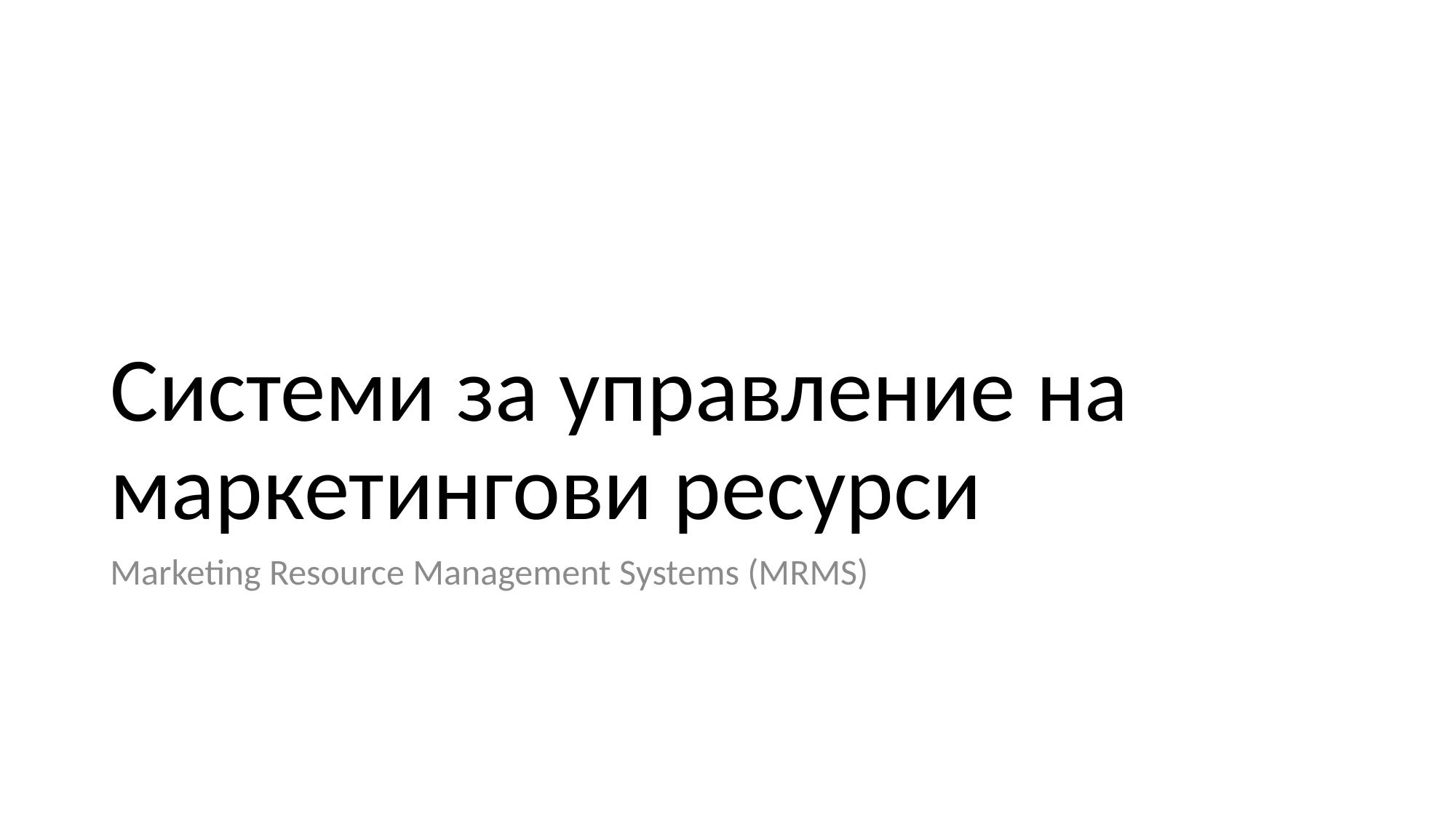

# Системи за управление на маркетингови ресурси
Marketing Resource Management Systems (MRMS)